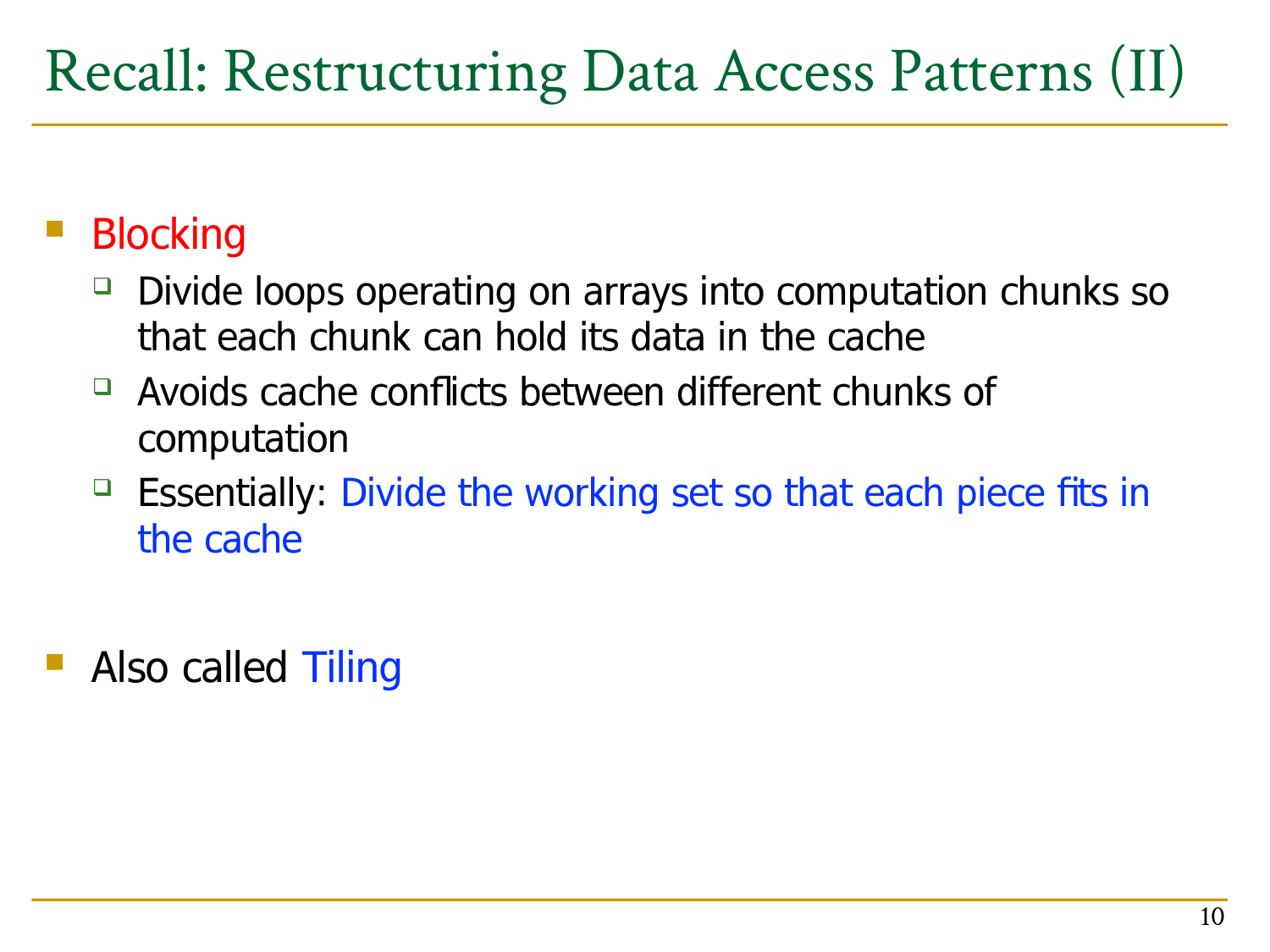

# Recall: Restructuring Data Access Patterns (II)
Blocking
Divide loops operating on arrays into computation chunks so that each chunk can hold its data in the cache
Avoids cache conflicts between different chunks of computation
Essentially: Divide the working set so that each piece fits in the cache

Also called Tiling

10